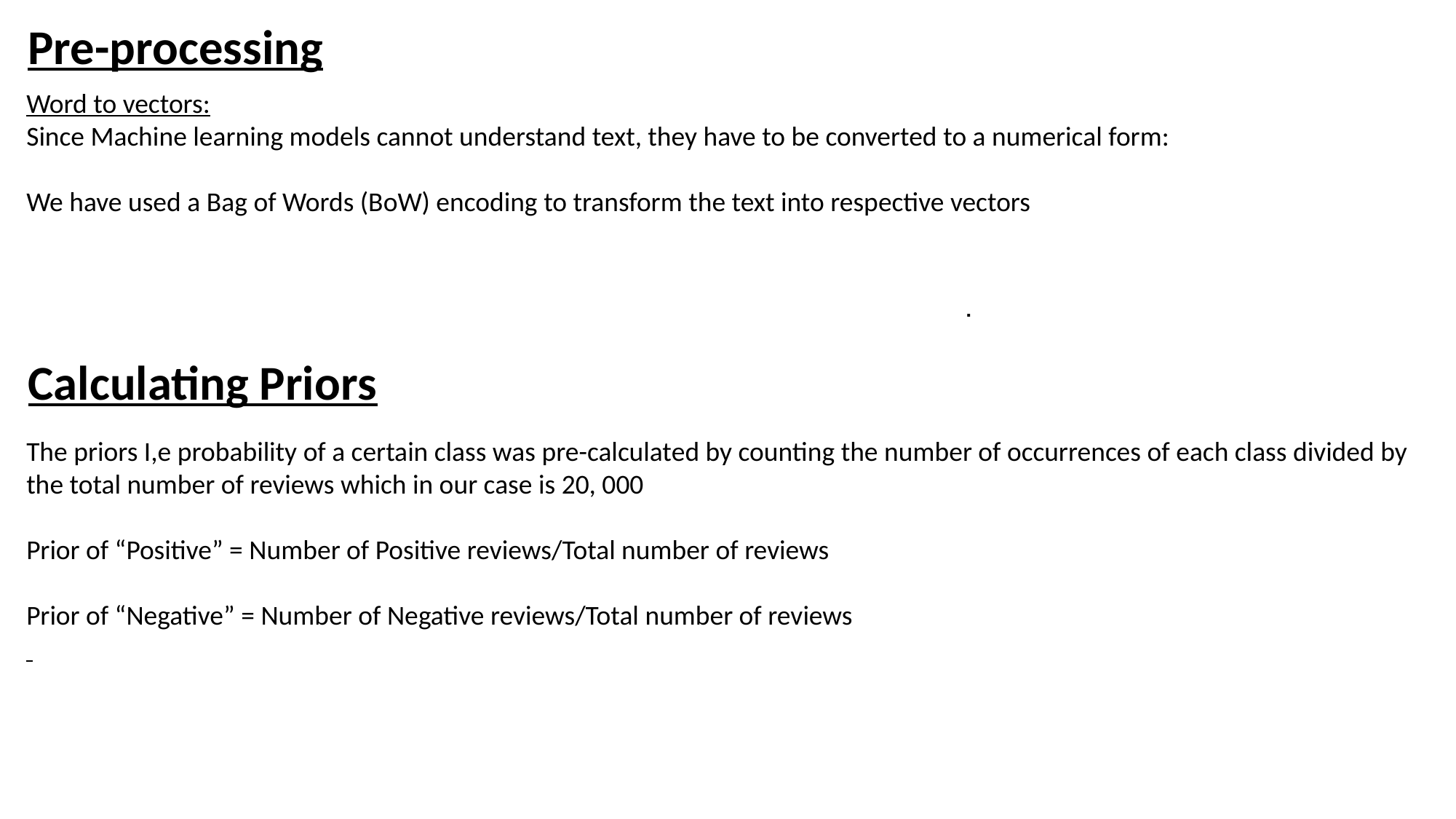

Pre-processing
Word to vectors:
Since Machine learning models cannot understand text, they have to be converted to a numerical form:

We have used a Bag of Words (BoW) encoding to transform the text into respective vectors

.
Calculating Priors

The priors I,e probability of a certain class was pre-calculated by counting the number of occurrences of each class divided by the total number of reviews which in our case is 20, 000

Prior of “Positive” = Number of Positive reviews/Total number of reviews

Prior of “Negative” = Number of Negative reviews/Total number of reviews